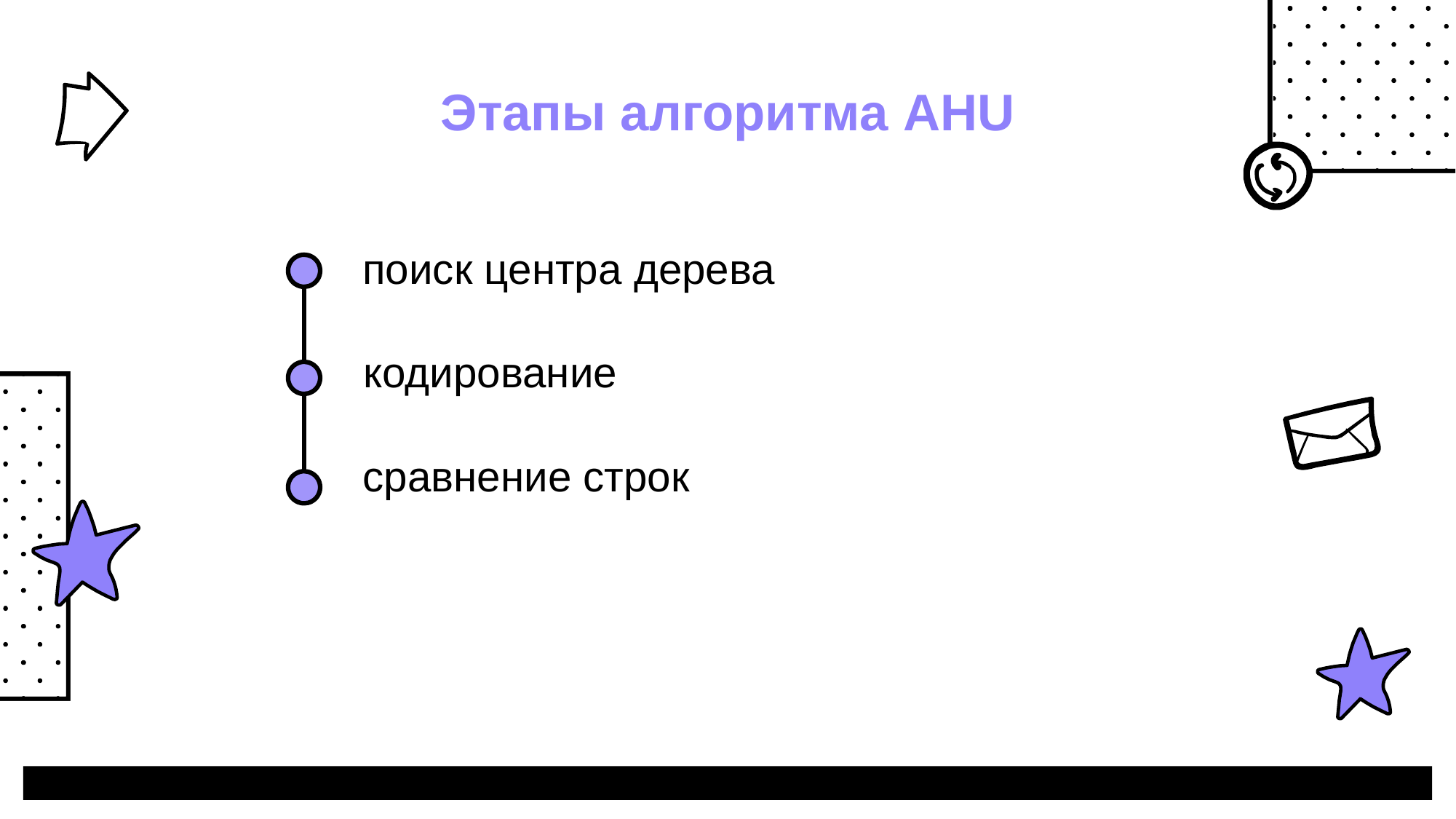

Этапы алгоритма AHU

поиск центра дерева

кодирование

сравнение строк